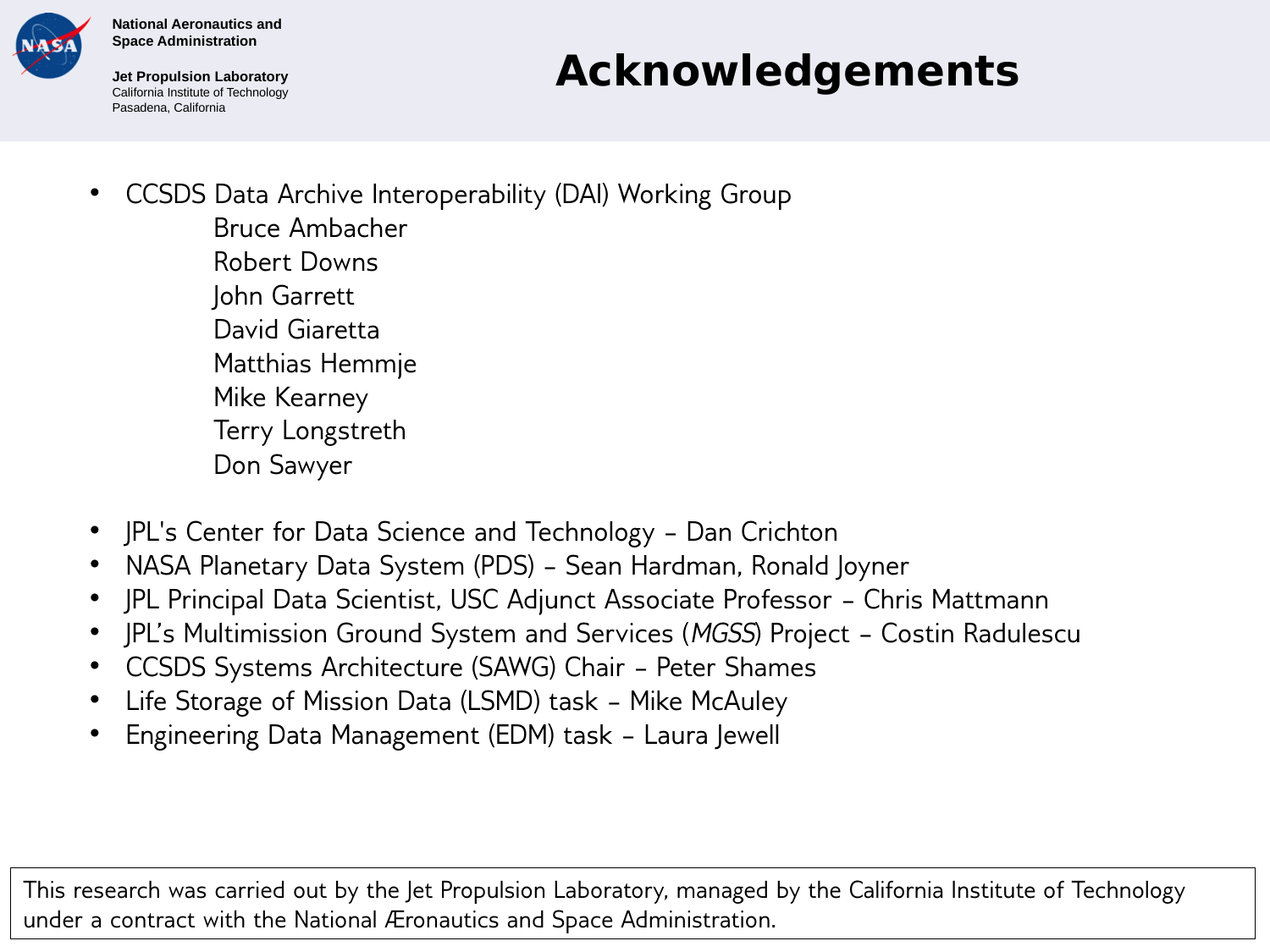

# Acknowledgements
CCSDS Data Archive Interoperability (DAI) Working Group
	Bruce Ambacher
	Robert Downs
	John Garrett
	David Giaretta
	Matthias Hemmje
	Mike Kearney
	Terry Longstreth
	Don Sawyer

JPL's Center for Data Science and Technology – Dan Crichton
NASA Planetary Data System (PDS) – Sean Hardman, Ronald Joyner
JPL Principal Data Scientist, USC Adjunct Associate Professor – Chris Mattmann
JPL’s Multimission Ground System and Services (MGSS) Project – Costin Radulescu
CCSDS Systems Architecture (SAWG) Chair – Peter Shames
Life Storage of Mission Data (LSMD) task – Mike McAuley
Engineering Data Management (EDM) task – Laura Jewell
This research was carried out by the Jet Propulsion Laboratory, managed by the California Institute of Technology under a contract with the National Aeronautics and Space Administration.